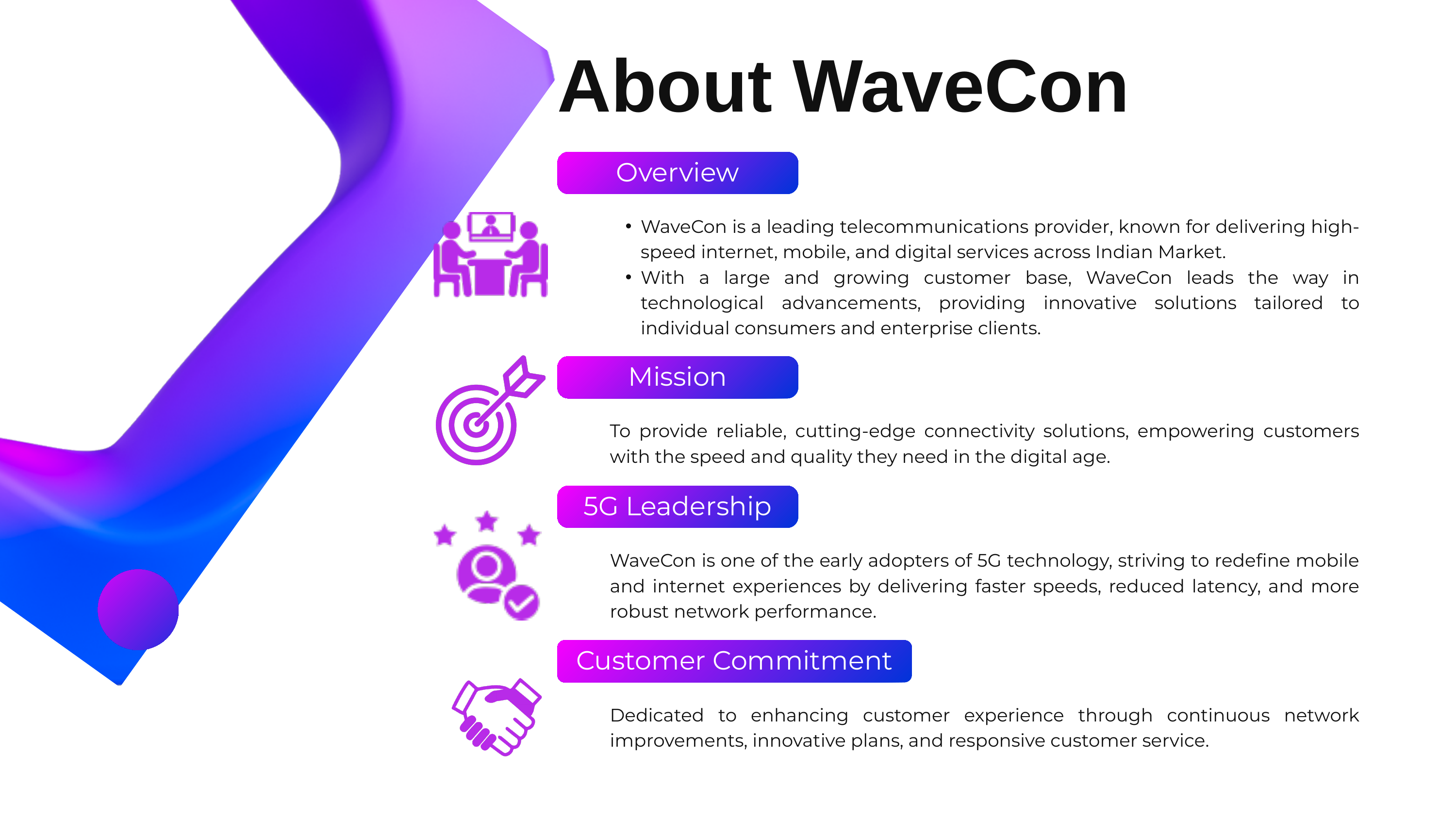

About WaveCon

Overview
WaveCon is a leading telecommunications provider, known for delivering high-speed internet, mobile, and digital services across Indian Market.
With a large and growing customer base, WaveCon leads the way in technological advancements, providing innovative solutions tailored to individual consumers and enterprise clients.

Mission
To provide reliable, cutting-edge connectivity solutions, empowering customers with the speed and quality they need in the digital age.

5G Leadership

WaveCon is one of the early adopters of 5G technology, striving to redefine mobile and internet experiences by delivering faster speeds, reduced latency, and more robust network performance.

Customer Commitment

Dedicated to enhancing customer experience through continuous network improvements, innovative plans, and responsive customer service.